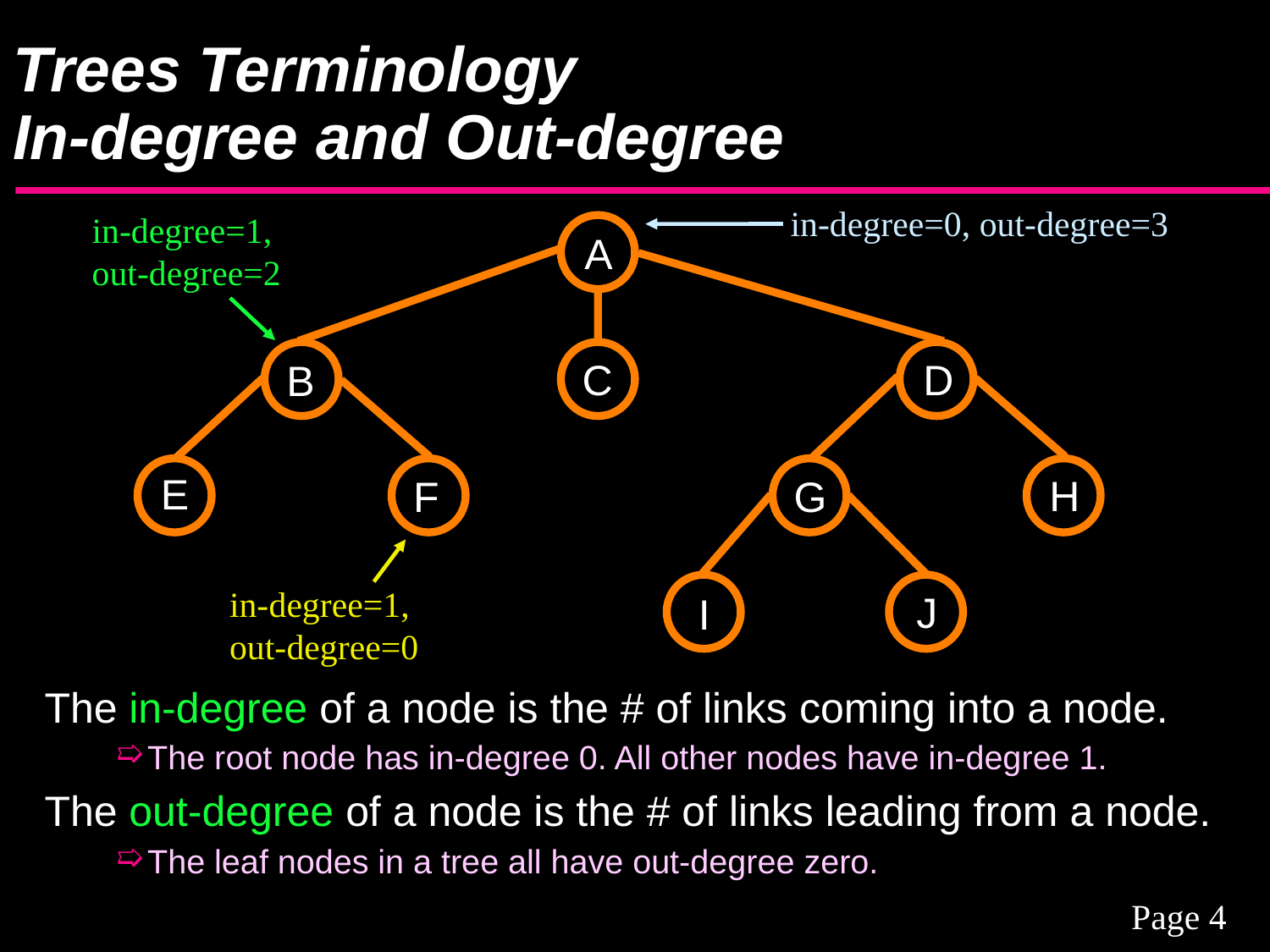

# Trees Terminology In-degree and Out-degree
in-degree=0, out-degree=3

The in-degree of a node is the # of links coming into a node.
The root node has in-degree 0. All other nodes have in-degree 1.
The out-degree of a node is the # of links leading from a node.
The leaf nodes in a tree all have out-degree zero.
in-degree=1, out-degree=2

A

D
C
B

E
H
F
G

J
I

in-degree=1, out-degree=0